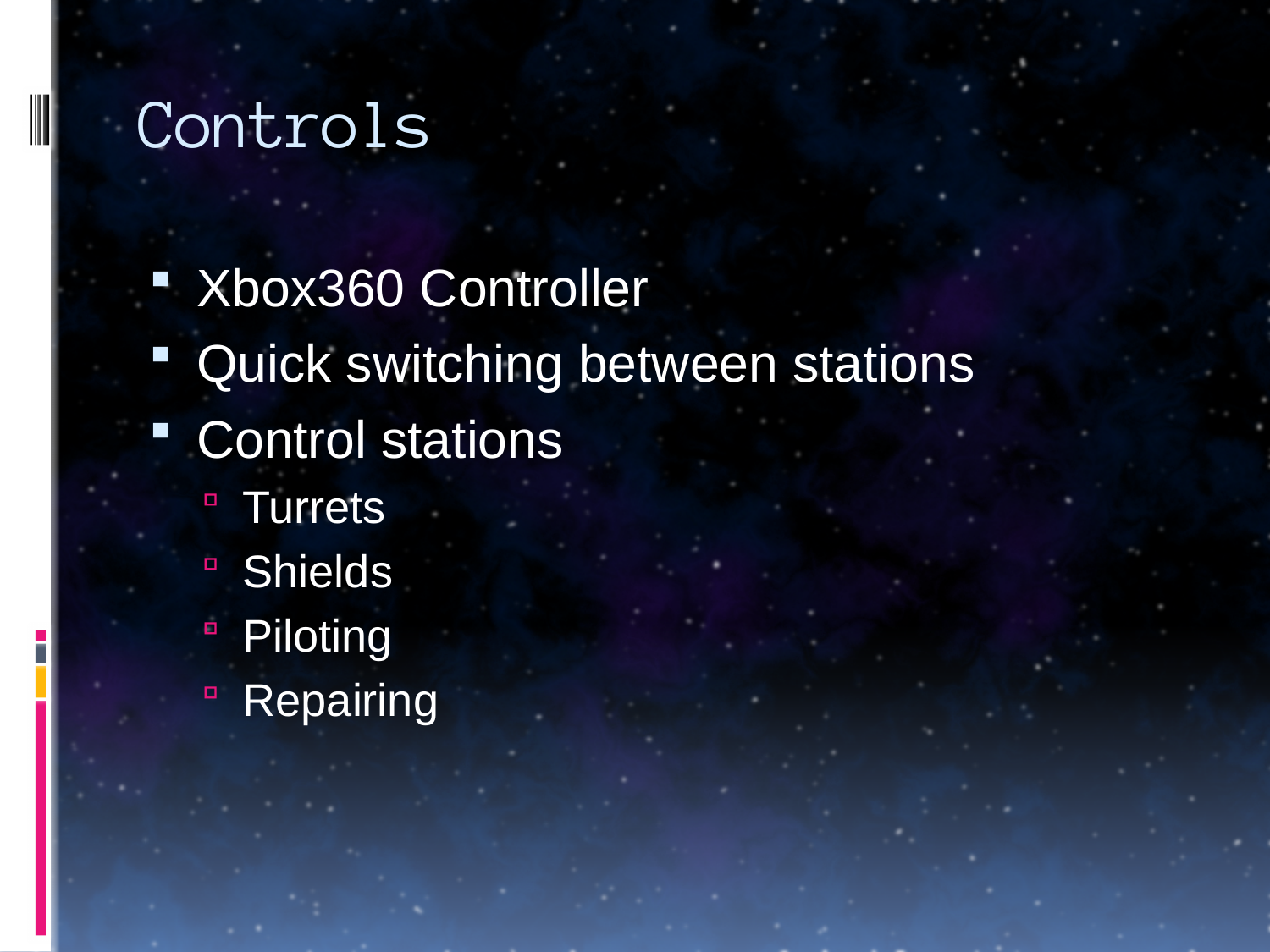

# Controls
Xbox360 Controller
Quick switching between stations
Control stations
Turrets
Shields
Piloting
Repairing